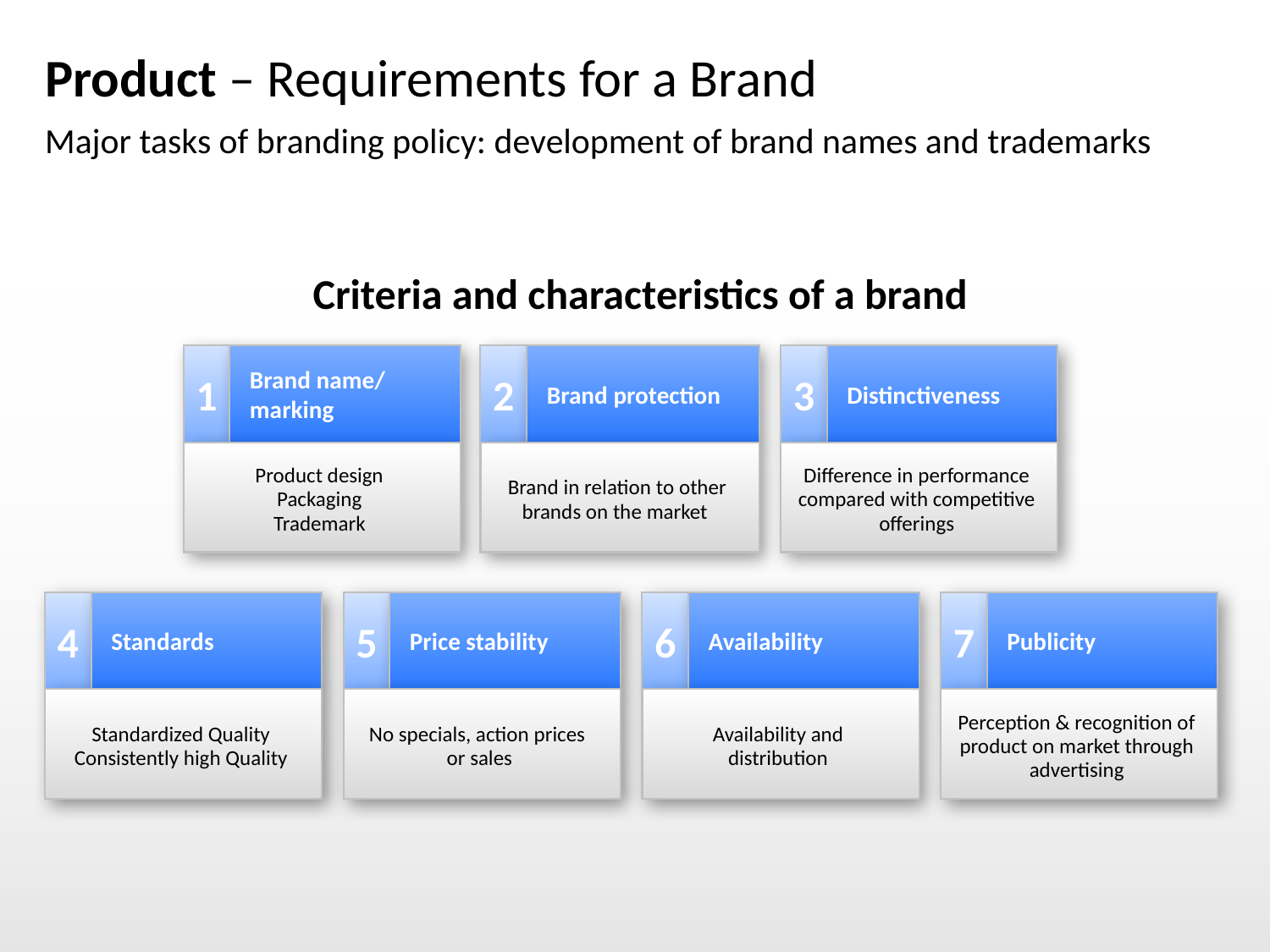

# Product – Requirements for a Brand
Major tasks of branding policy: development of brand names and trademarks
Criteria and characteristics of a brand
1
Brand name/ marking
Product design
Packaging
Trademark
2
Brand protection
Brand in relation to other brands on the market
3
Distinctiveness
Difference in performance compared with competitive offerings
4
Standards
Standardized Quality
Consistently high Quality
5
Price stability
No specials, action prices
or sales
6
Availability
Availability and
distribution
7
Publicity
Perception & recognition of product on market through advertising